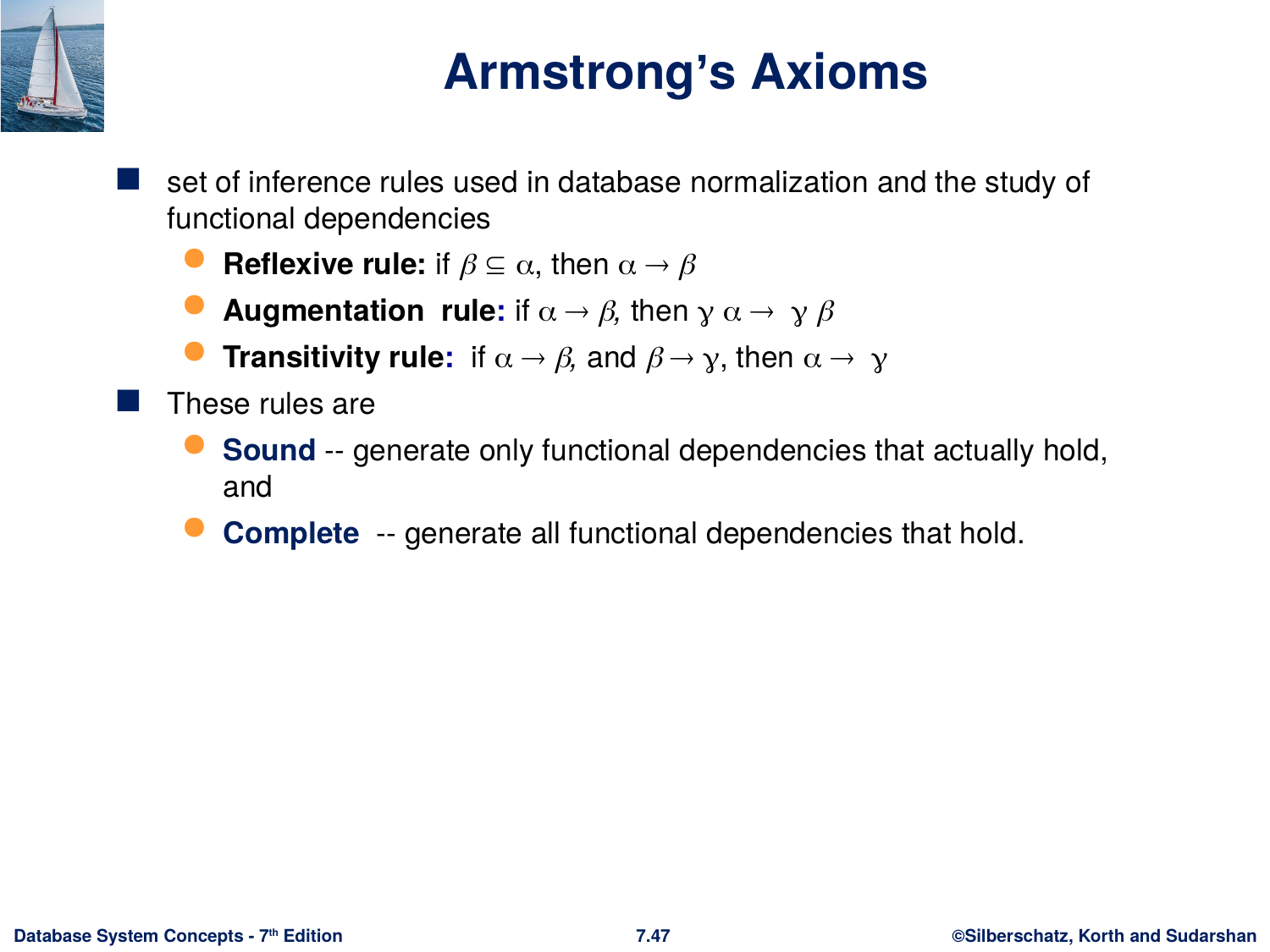

# Armstrong’s Axioms
set of inference rules used in database normalization and the study of functional dependencies
Reflexive rule: if β ⊆ α, then α → β
Augmentation  rule: if α → β, then γ α →  γ β
Transitivity rule:  if α → β, and β → γ, then α →  γ
These rules are
Sound -- generate only functional dependencies that actually hold,  and
Complete  -- generate all functional dependencies that hold.